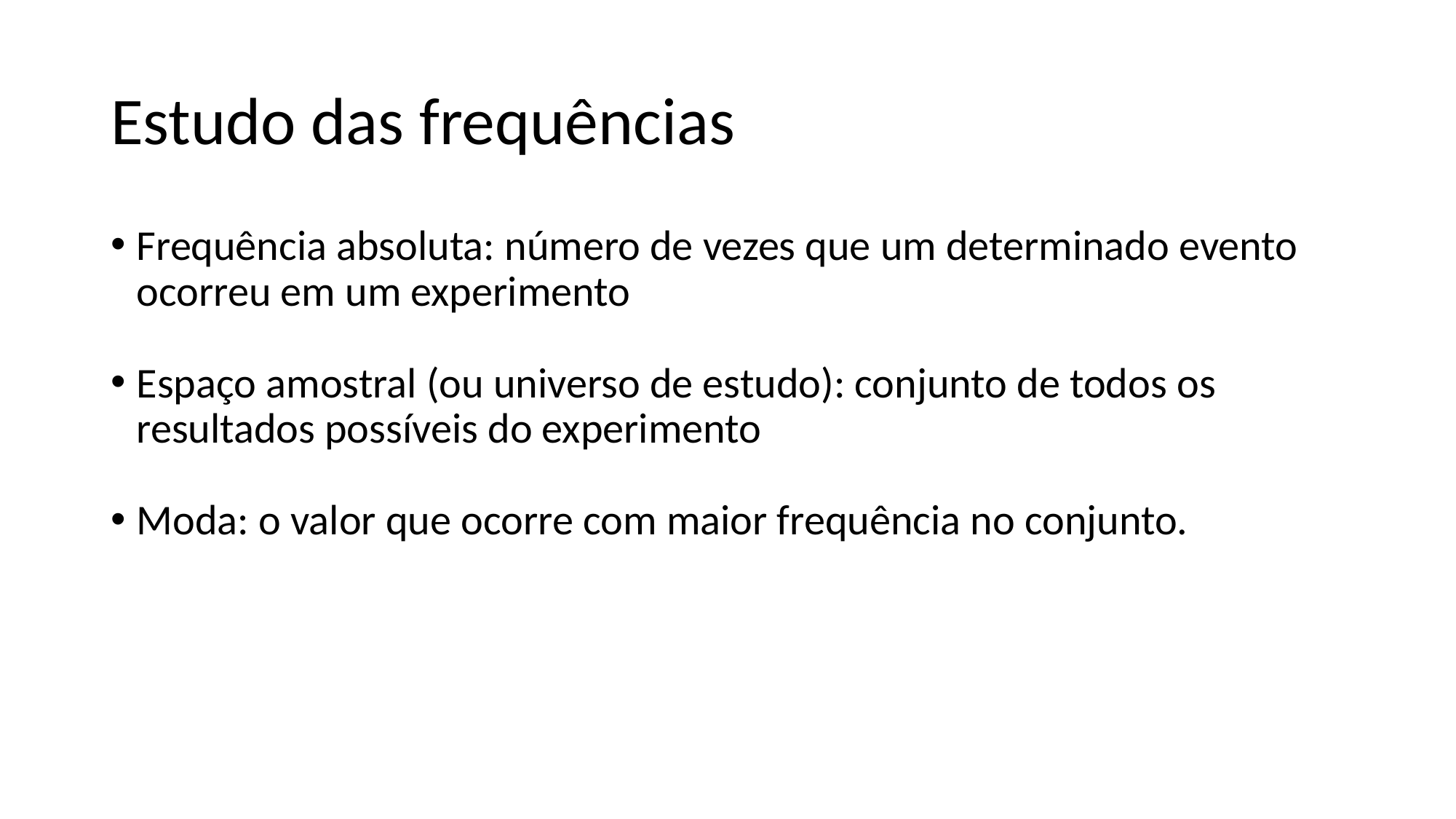

Estudo das frequências
Frequência absoluta: número de vezes que um determinado evento ocorreu em um experimento

Espaço amostral (ou universo de estudo): conjunto de todos os resultados possíveis do experimento

Moda: o valor que ocorre com maior frequência no conjunto.